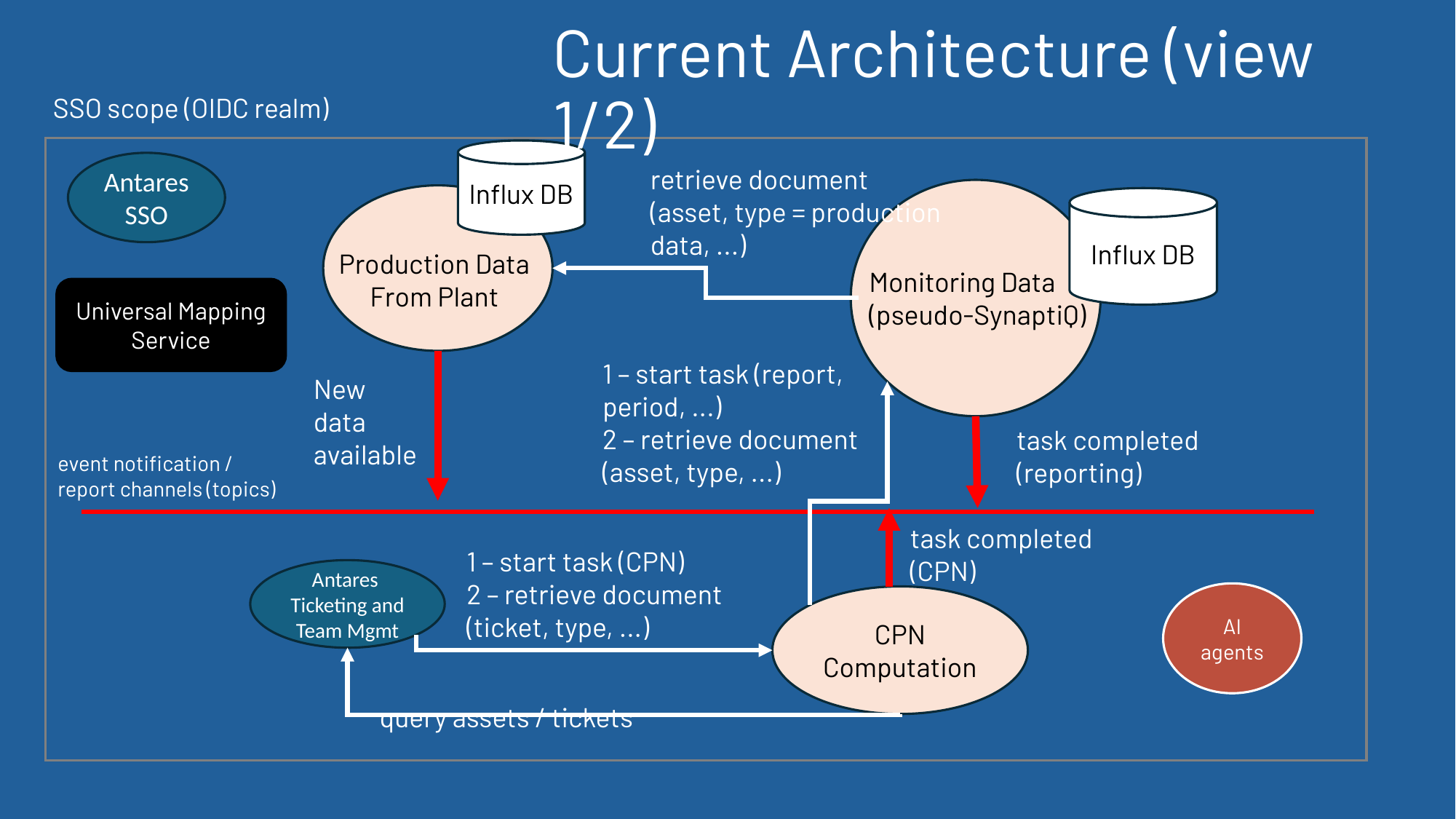

Current Architecture (view 1/2)
SSO scope (OIDC realm)

Influx DB
Antares SSO
retrieve document (asset, type = production data, ...)

Monitoring Data
(pseudo-SynaptiQ)

Production Data
From Plant
Influx DB
Universal Mapping Service
1 – start task (report, period, ...)
2 – retrieve document (asset, type, ...)
New
data available
task completed
(reporting)
event notification /
report channels (topics)
task completed
(CPN)
1 – start task (CPN)
2 – retrieve document (ticket, type, ...)
Antares
Ticketing and Team Mgmt
AI agents
CPN Computation
query assets / tickets